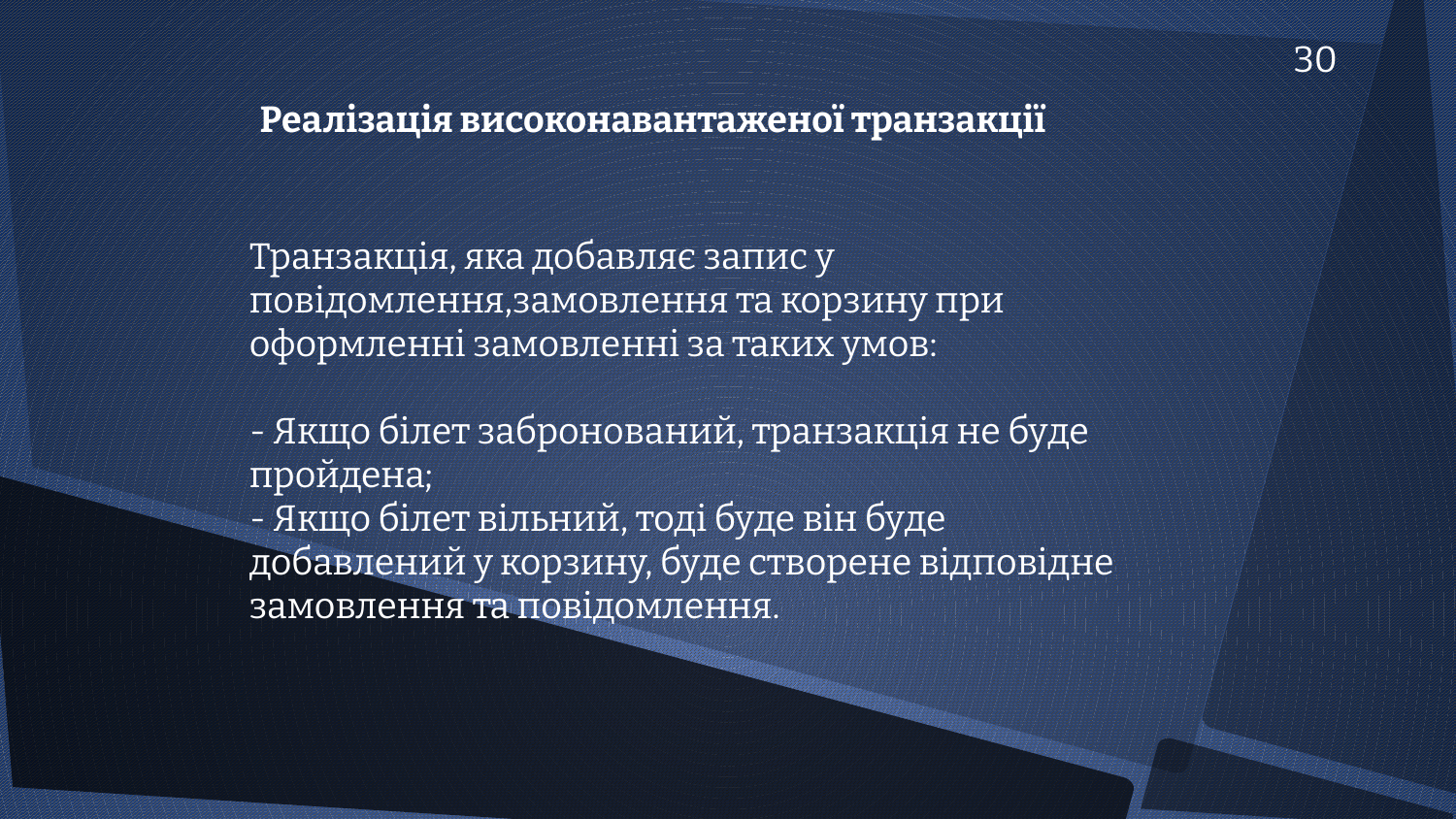

30
Реалізація високонавантаженої транзакції
Транзакція, яка добавляє запис у повідомлення,замовлення та корзину при оформленні замовленні за таких умов:

- Якщо білет забронований, транзакція не буде пройдена;
- Якщо білет вільний, тоді буде він буде добавлений у корзину, буде створене відповідне замовлення та повідомлення.